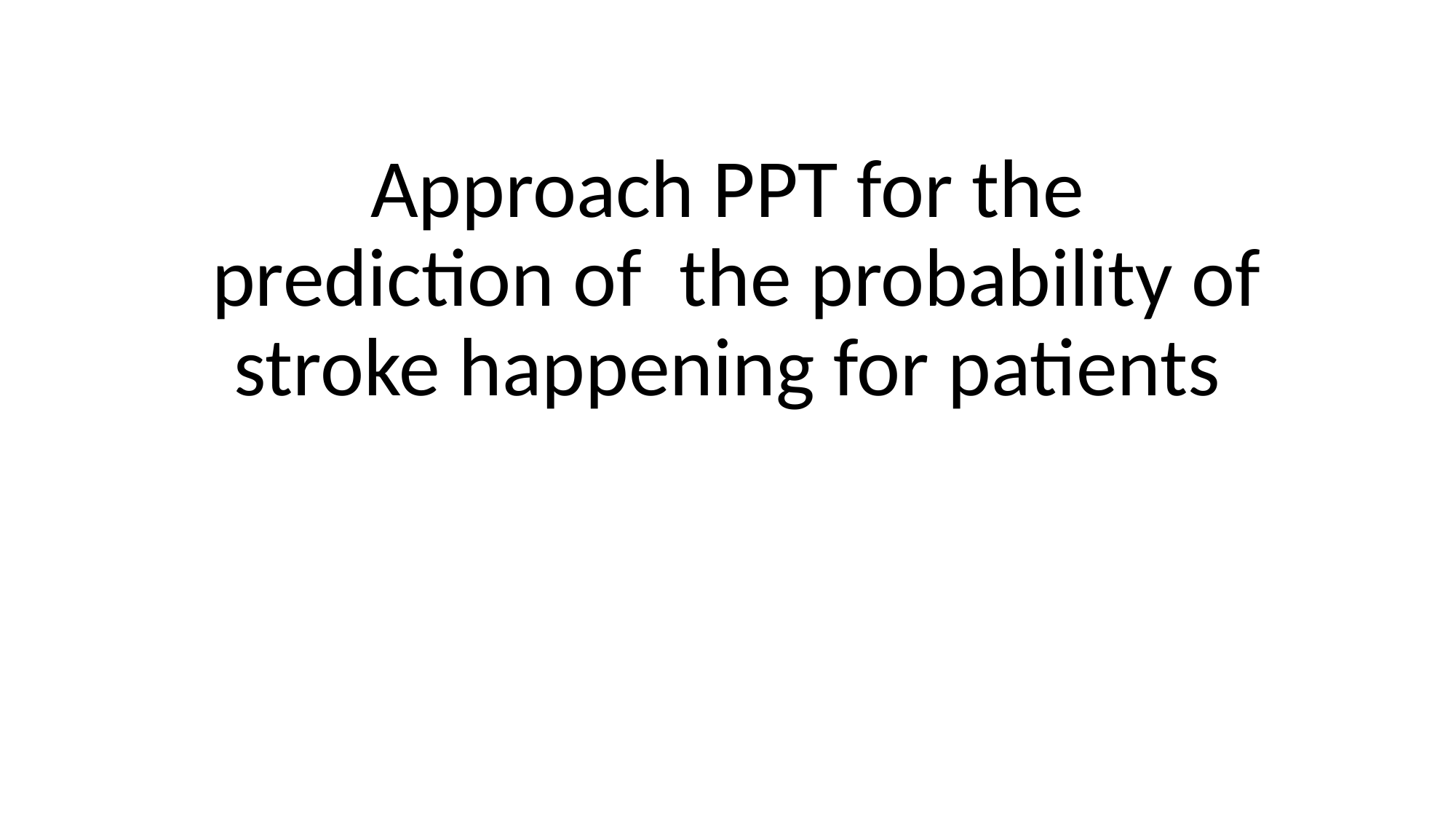

# Approach PPT for the  prediction of  the probability of stroke happening for patients